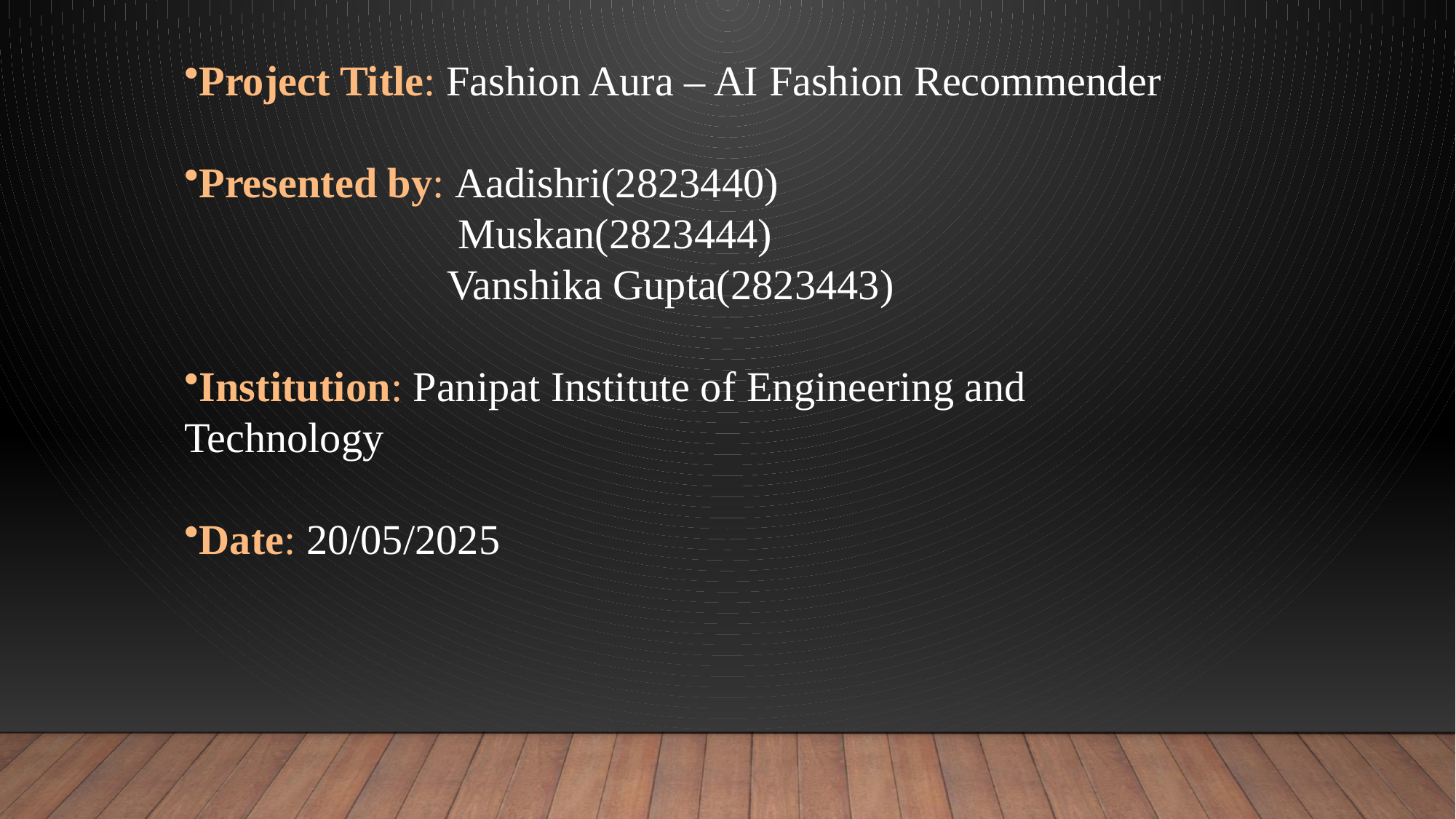

# Project Title: Fashion Aura – AI Fashion Recommender
Presented by: Aadishri(2823440)
                          Muskan(2823444)
                         Vanshika Gupta(2823443)
Institution: Panipat Institute of Engineering and Technology
Date: 20/05/2025